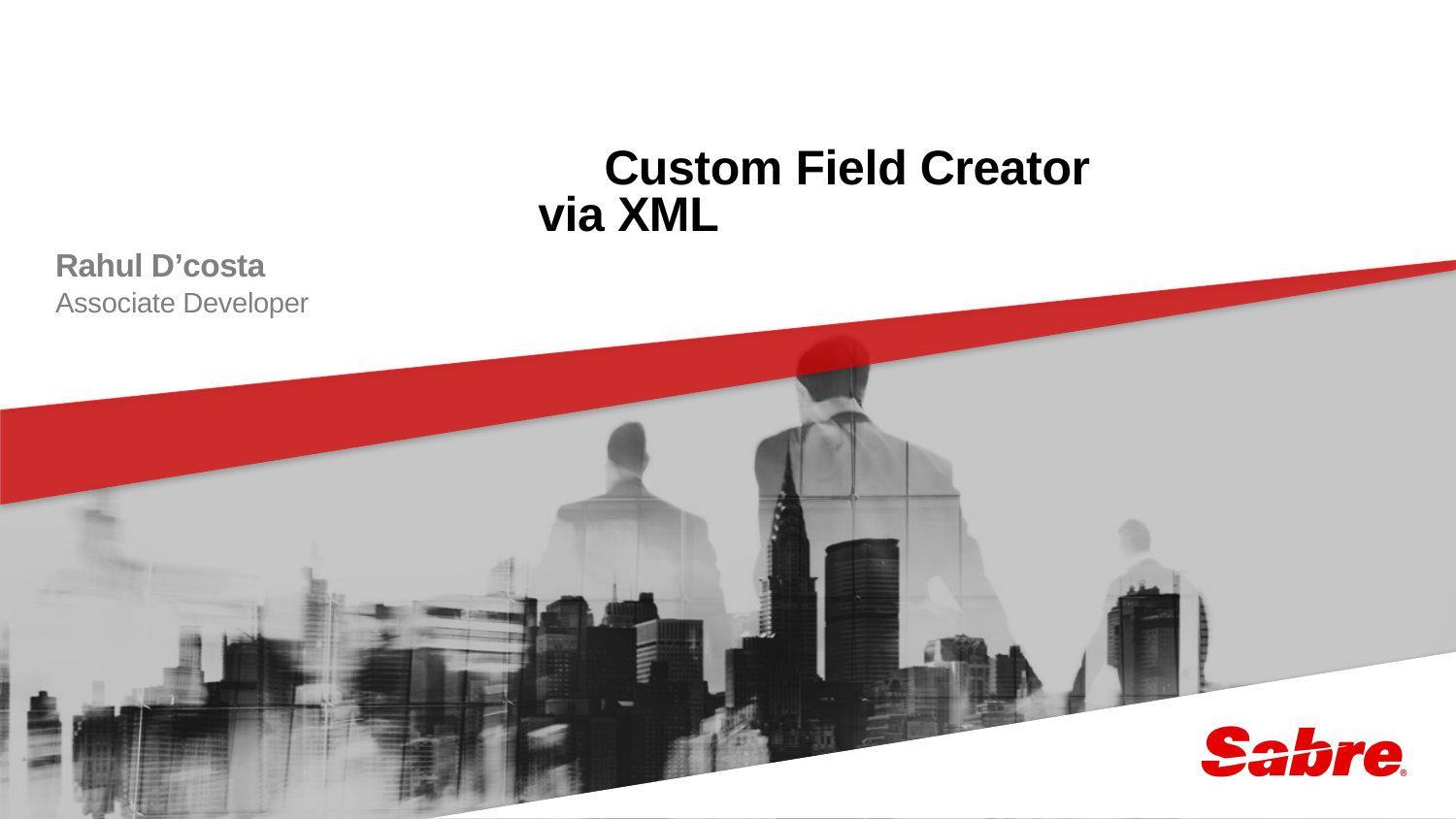

# Custom Field Creator via XML
Rahul D’costa
Associate Developer